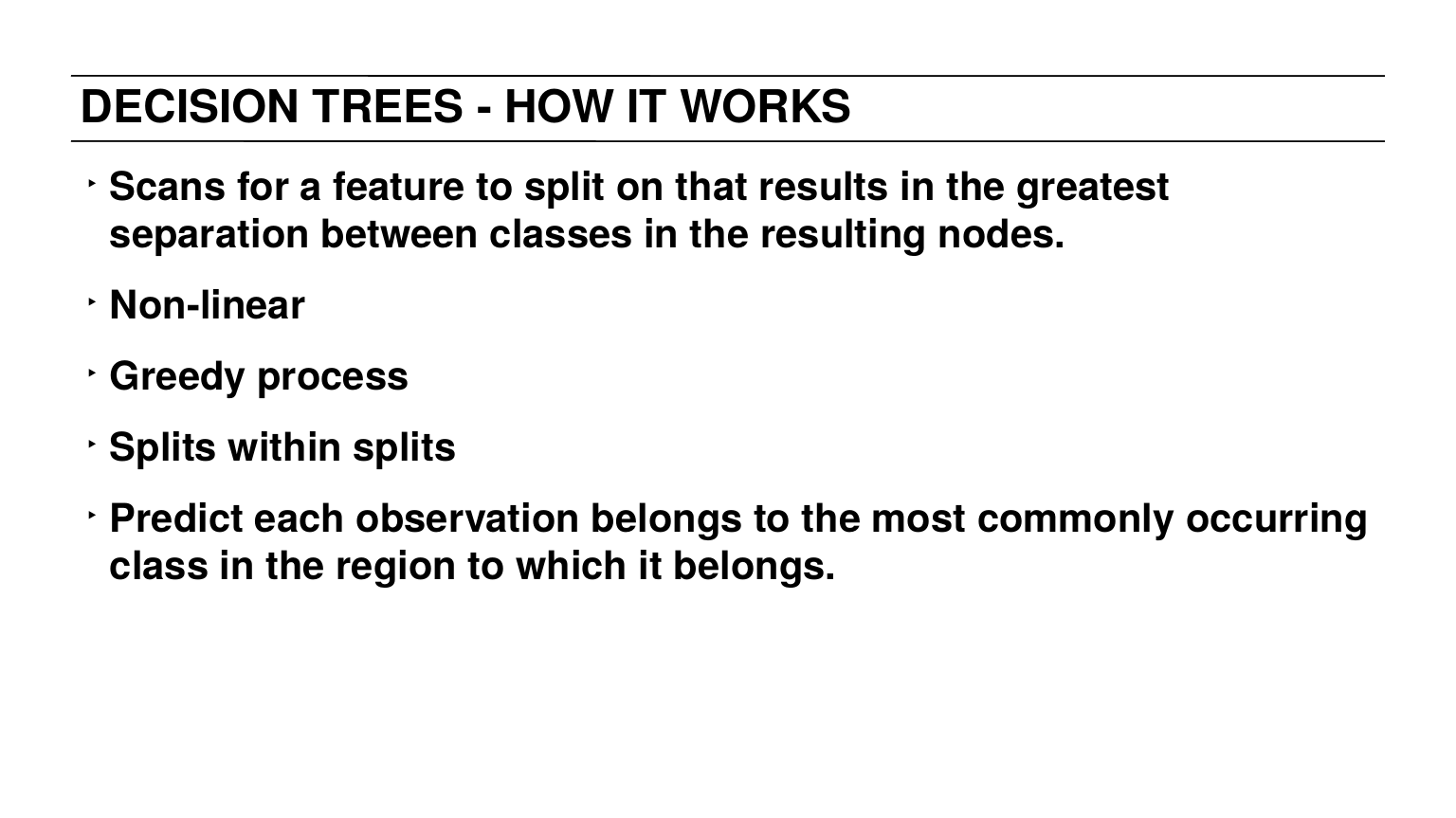

# DECISION TREES - HOW IT WORKS
15

Scans for a feature to split on that results in the greatest separation between classes in the resulting nodes.
Non-linear
Greedy process
Splits within splits
Predict each observation belongs to the most commonly occurring class in the region to which it belongs.